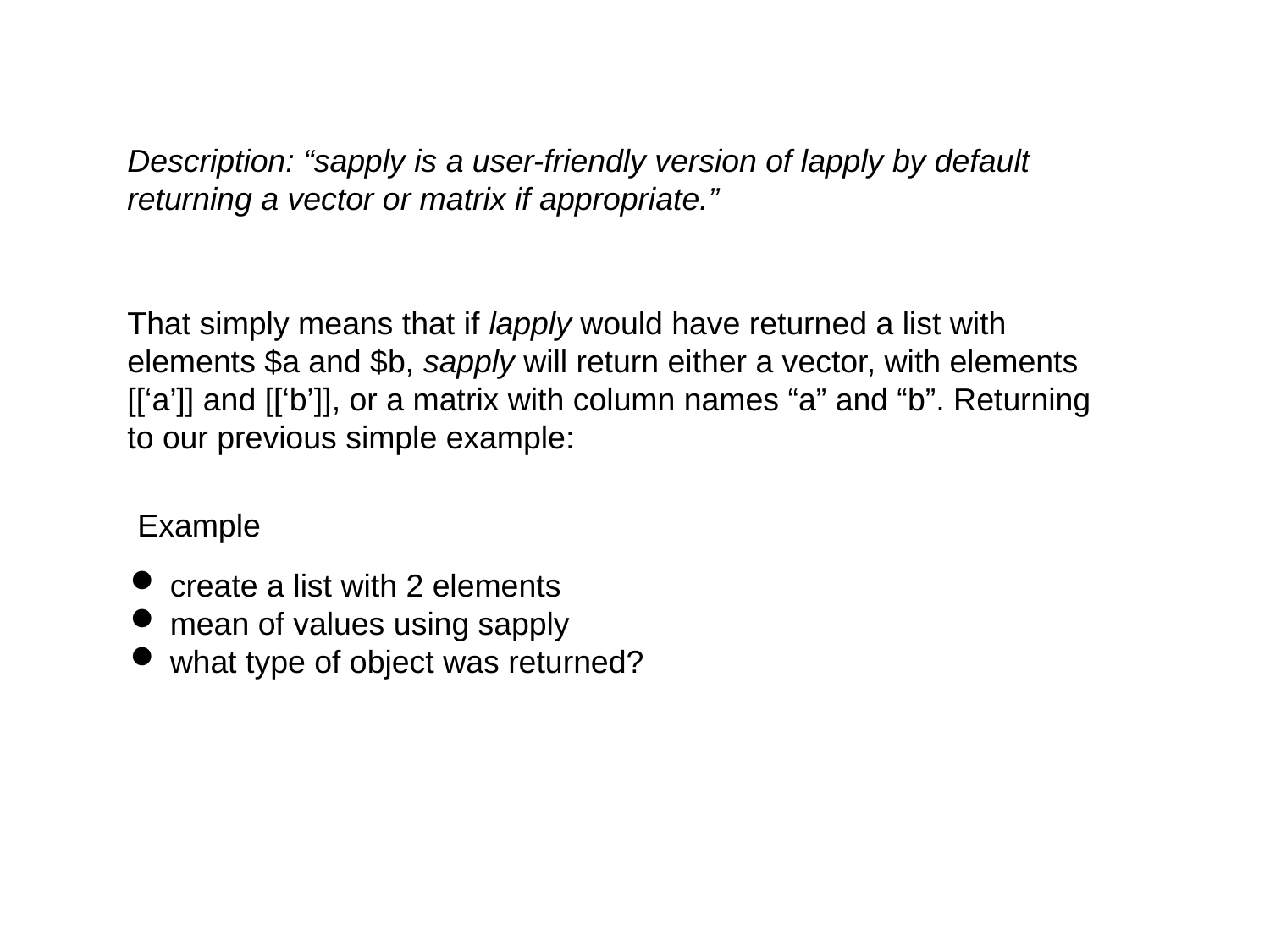

Description: “sapply is a user-friendly version of lapply by default returning a vector or matrix if appropriate.”
That simply means that if lapply would have returned a list with elements $a and $b, sapply will return either a vector, with elements [[‘a’]] and [[‘b’]], or a matrix with column names “a” and “b”. Returning to our previous simple example:
Example
create a list with 2 elements
mean of values using sapply
what type of object was returned?